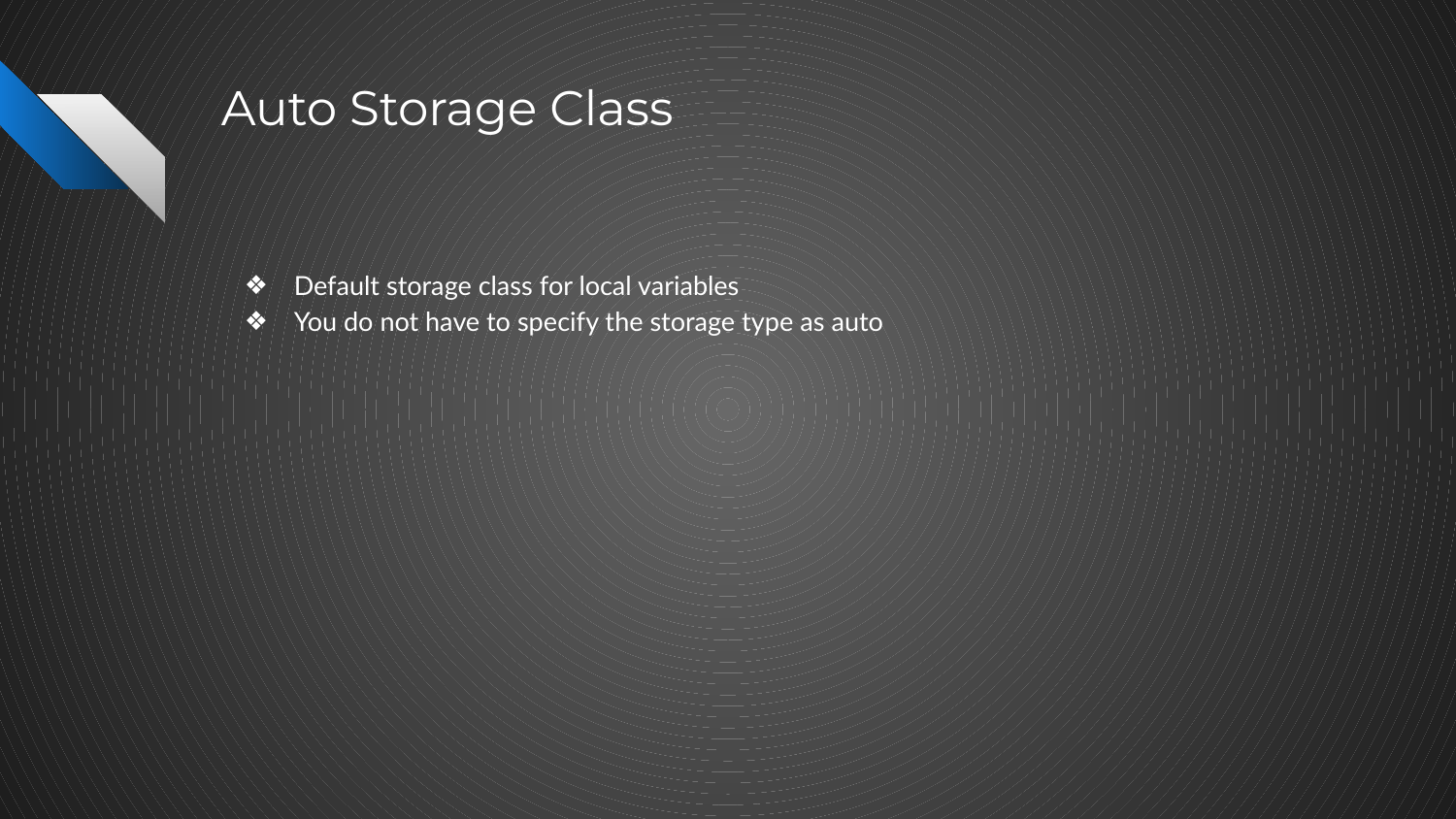

# Auto Storage Class
Default storage class for local variables
You do not have to specify the storage type as auto